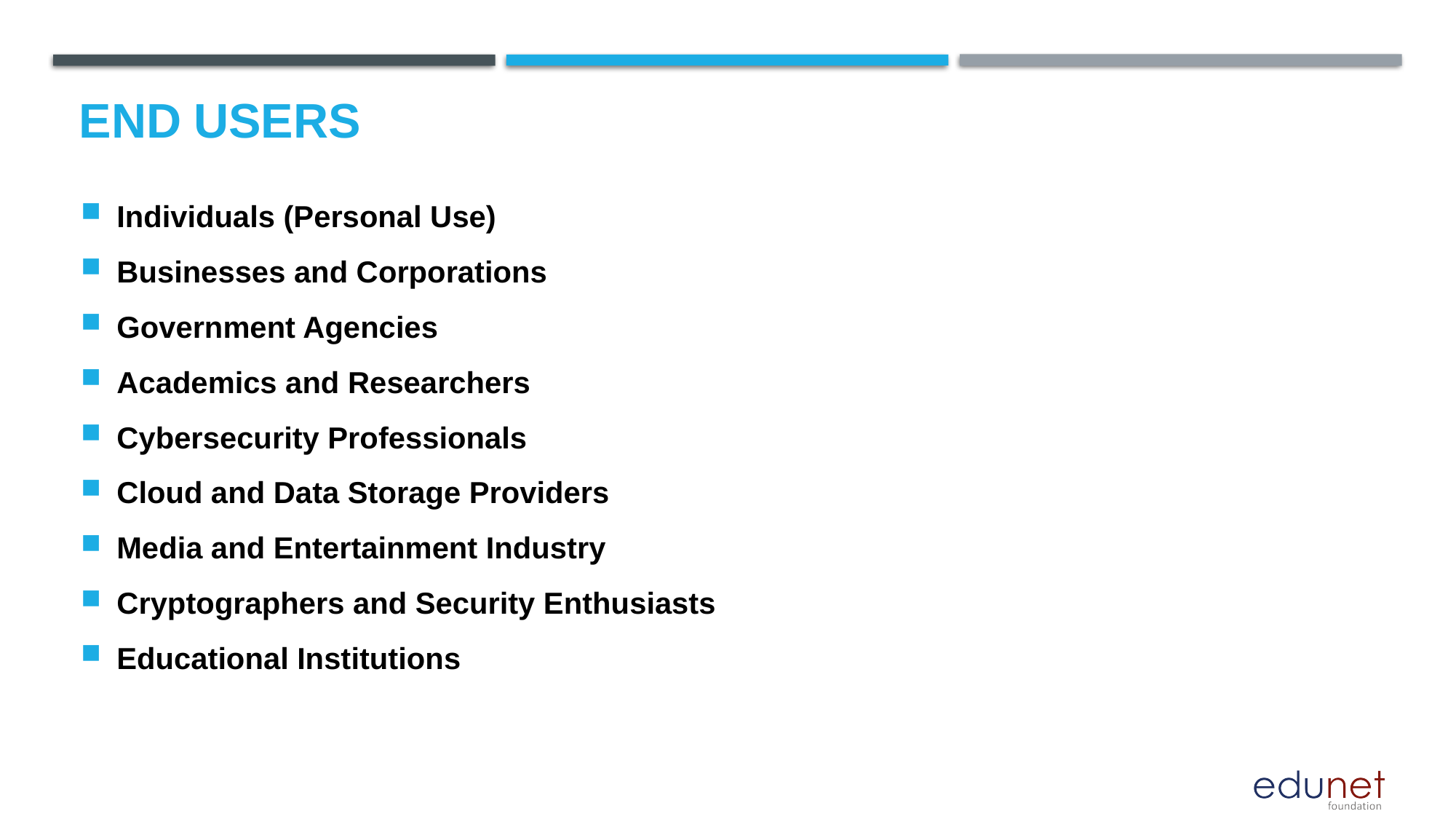

# End users
Individuals (Personal Use)
Businesses and Corporations
Government Agencies
Academics and Researchers
Cybersecurity Professionals
Cloud and Data Storage Providers
Media and Entertainment Industry
Cryptographers and Security Enthusiasts
Educational Institutions